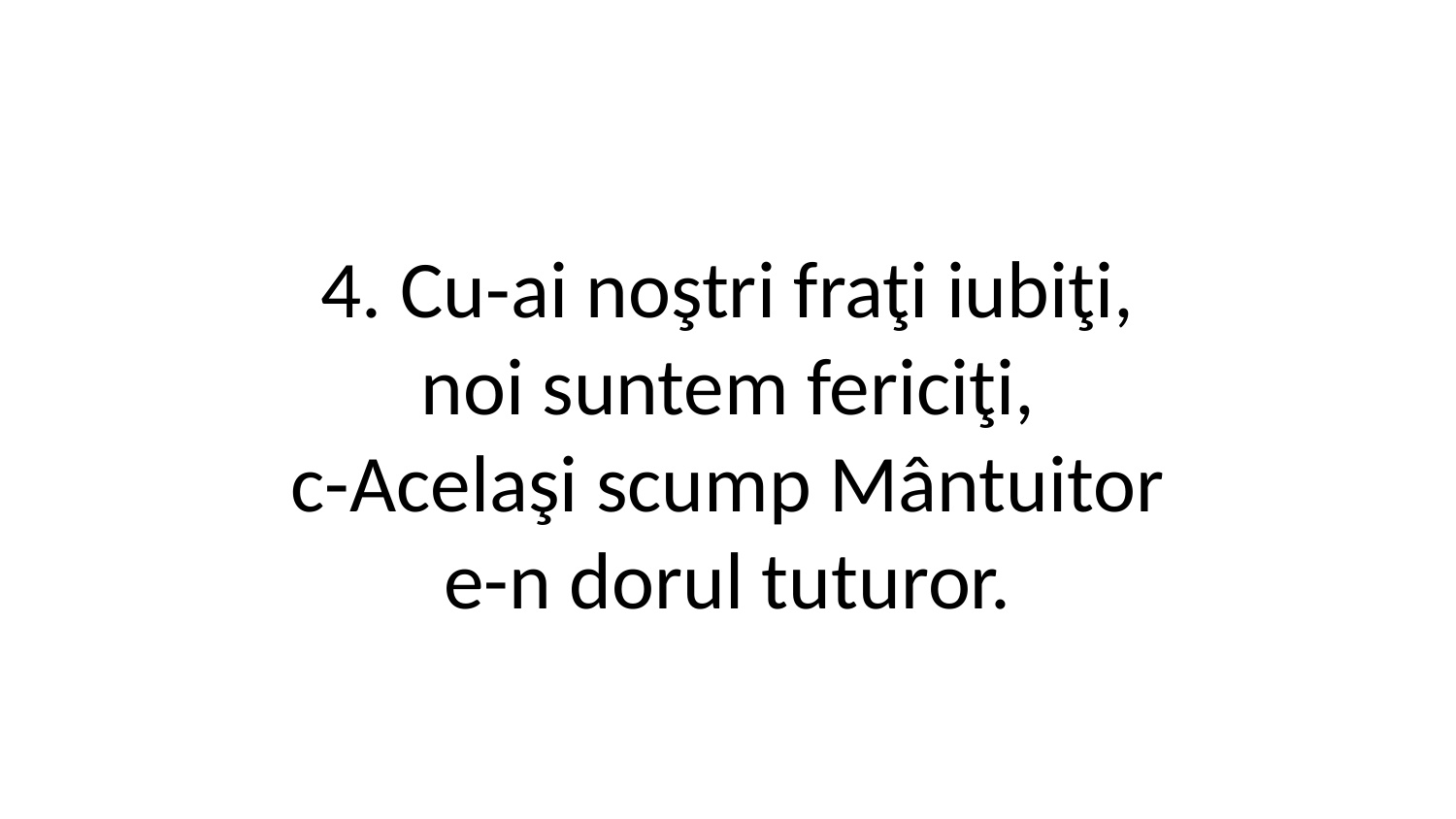

4. Cu-ai noştri fraţi iubiţi,
noi suntem fericiţi,
c-Acelaşi scump Mântuitor
e-n dorul tuturor.